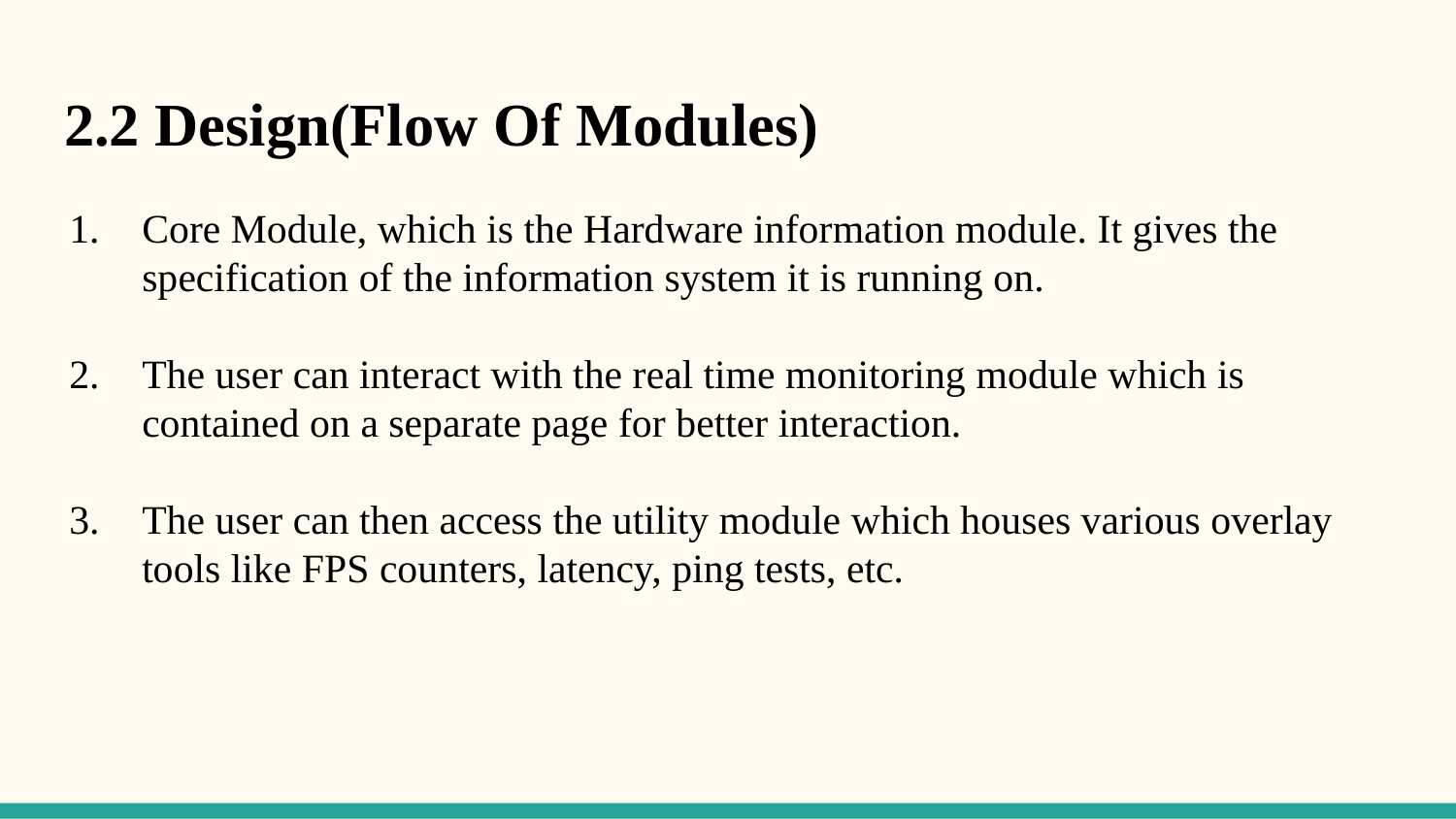

# 2.2 Design(Flow Of Modules)

Core Module, which is the Hardware information module. It gives the specification of the information system it is running on.

The user can interact with the real time monitoring module which is contained on a separate page for better interaction.

The user can then access the utility module which houses various overlay tools like FPS counters, latency, ping tests, etc.